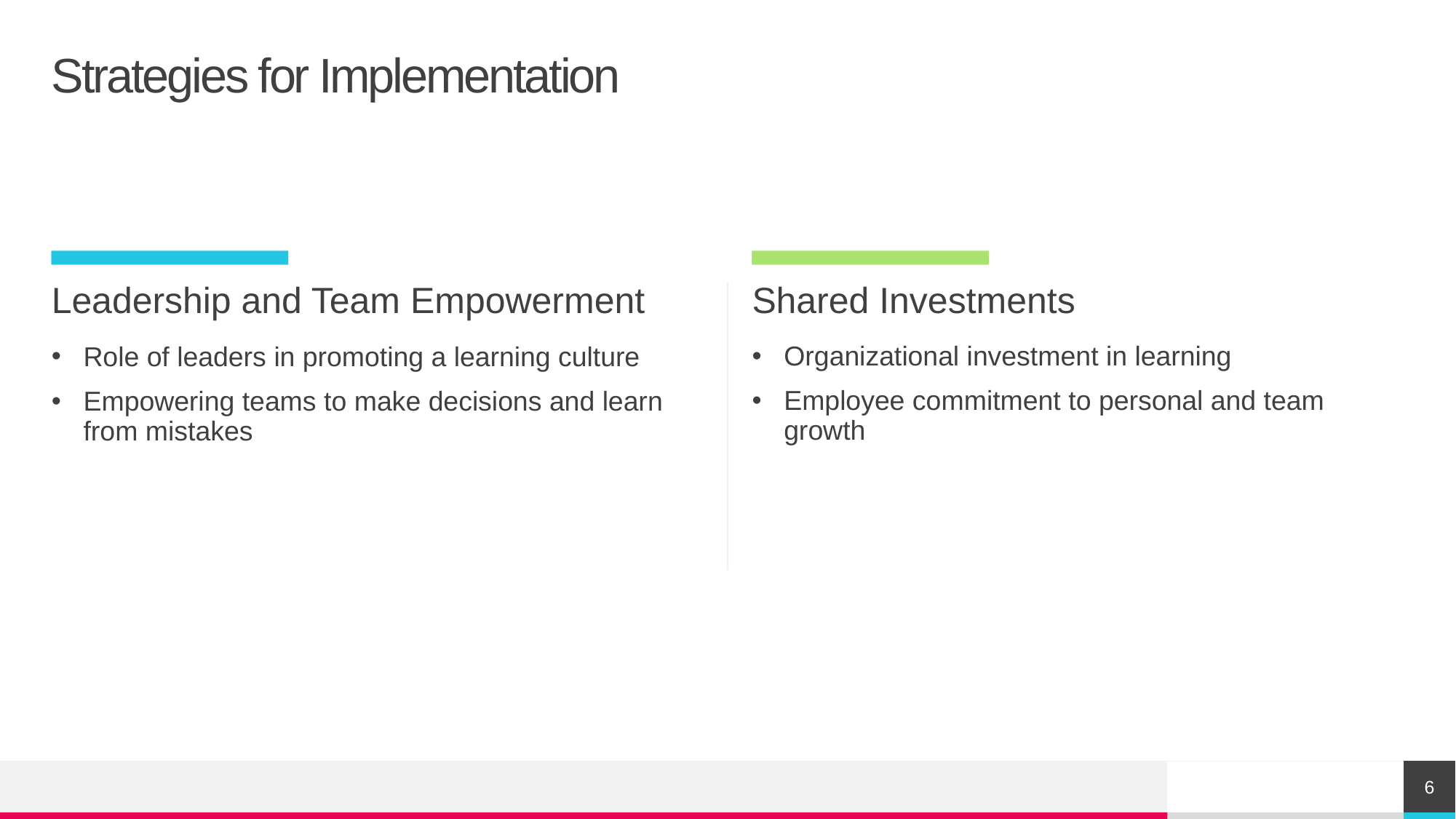

# Strategies for Implementation

Leadership and Team Empowerment
Shared Investments
Organizational investment in learning
Employee commitment to personal and team growth

Role of leaders in promoting a learning culture
Empowering teams to make decisions and learn from mistakes

6